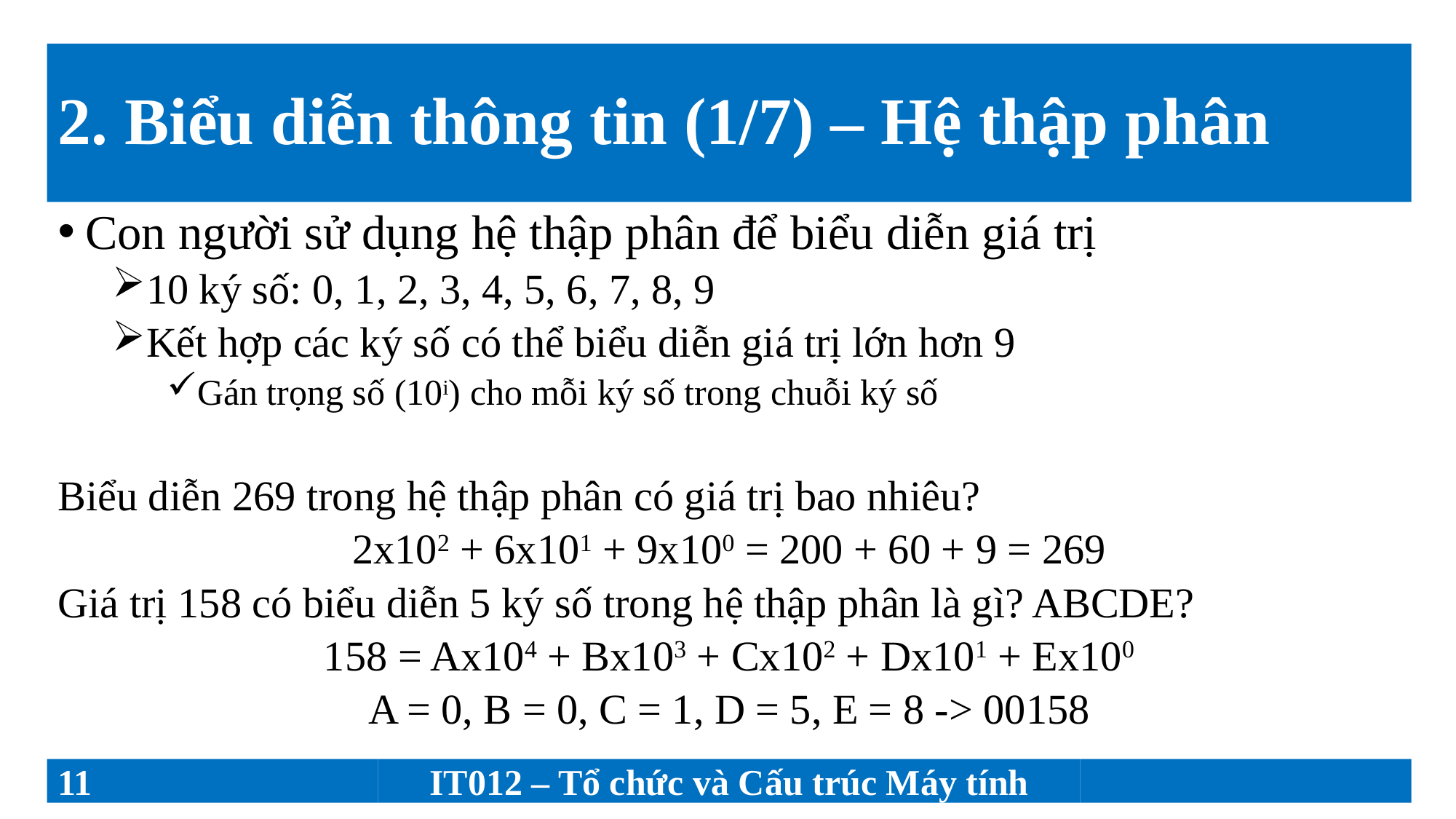

# 2. Biểu diễn thông tin (1/7) – Hệ thập phân
Con người sử dụng hệ thập phân để biểu diễn giá trị
10 ký số: 0, 1, 2, 3, 4, 5, 6, 7, 8, 9
Kết hợp các ký số có thể biểu diễn giá trị lớn hơn 9
Gán trọng số (10i) cho mỗi ký số trong chuỗi ký số

Biểu diễn 269 trong hệ thập phân có giá trị bao nhiêu?
2x102 + 6x101 + 9x100 = 200 + 60 + 9 = 269
Giá trị 158 có biểu diễn 5 ký số trong hệ thập phân là gì? ABCDE?
158 = Ax104 + Bx103 + Cx102 + Dx101 + Ex100
A = 0, B = 0, C = 1, D = 5, E = 8 -> 00158

11